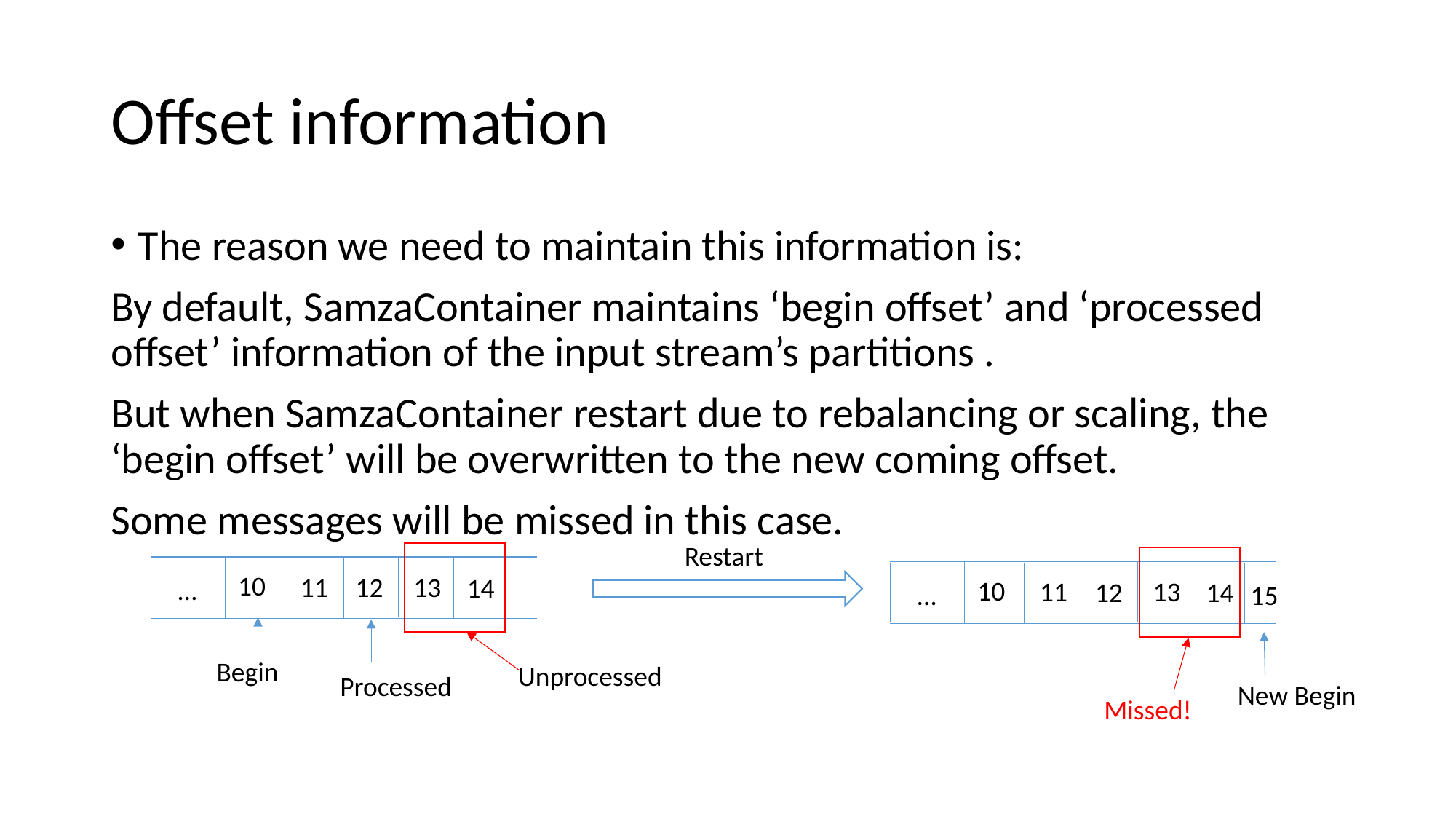

# Offset information
The reason we need to maintain this information is:
By default, SamzaContainer maintains ‘begin offset’ and ‘processed offset’ information of the input stream’s partitions .
But when SamzaContainer restart due to rebalancing or scaling, the ‘begin offset’ will be overwritten to the new coming offset.
Some messages will be missed in this case.

Restart

10
11
13
12
14
…
10
11
13
12
14

…
15
Begin
Unprocessed
Processed
New Begin
Missed!